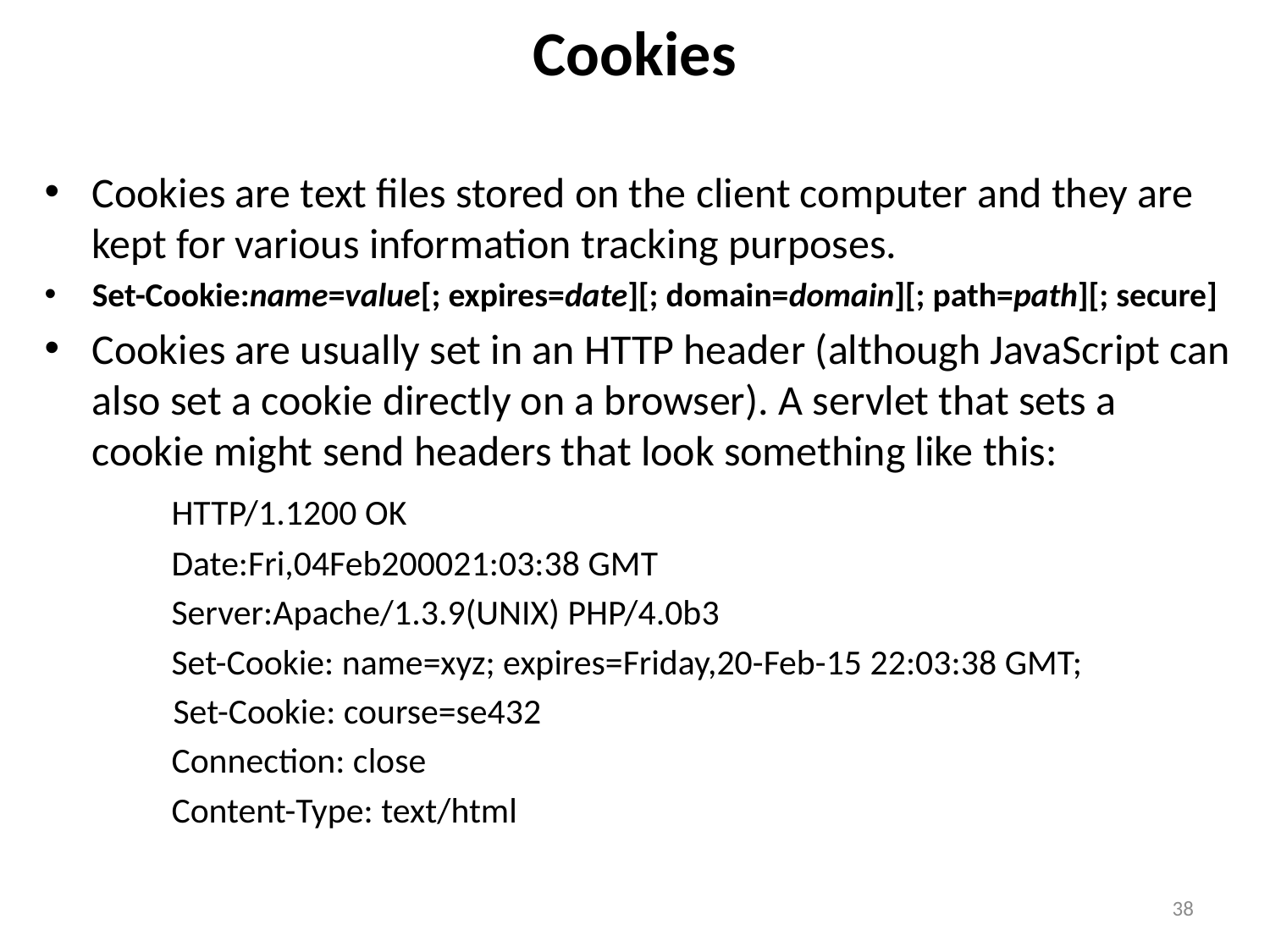

# Cookies
Cookies are text files stored on the client computer and they are kept for various information tracking purposes.
Set-Cookie:name=value[; expires=date][; domain=domain][; path=path][; secure]
Cookies are usually set in an HTTP header (although JavaScript can also set a cookie directly on a browser). A servlet that sets a cookie might send headers that look something like this:
	HTTP/1.1200 OK
	Date:Fri,04Feb200021:03:38 GMT
	Server:Apache/1.3.9(UNIX) PHP/4.0b3
	Set-Cookie: name=xyz; expires=Friday,20-Feb-15 22:03:38 GMT;
                Set-Cookie: course=se432
	Connection: close
	Content-Type: text/html
38